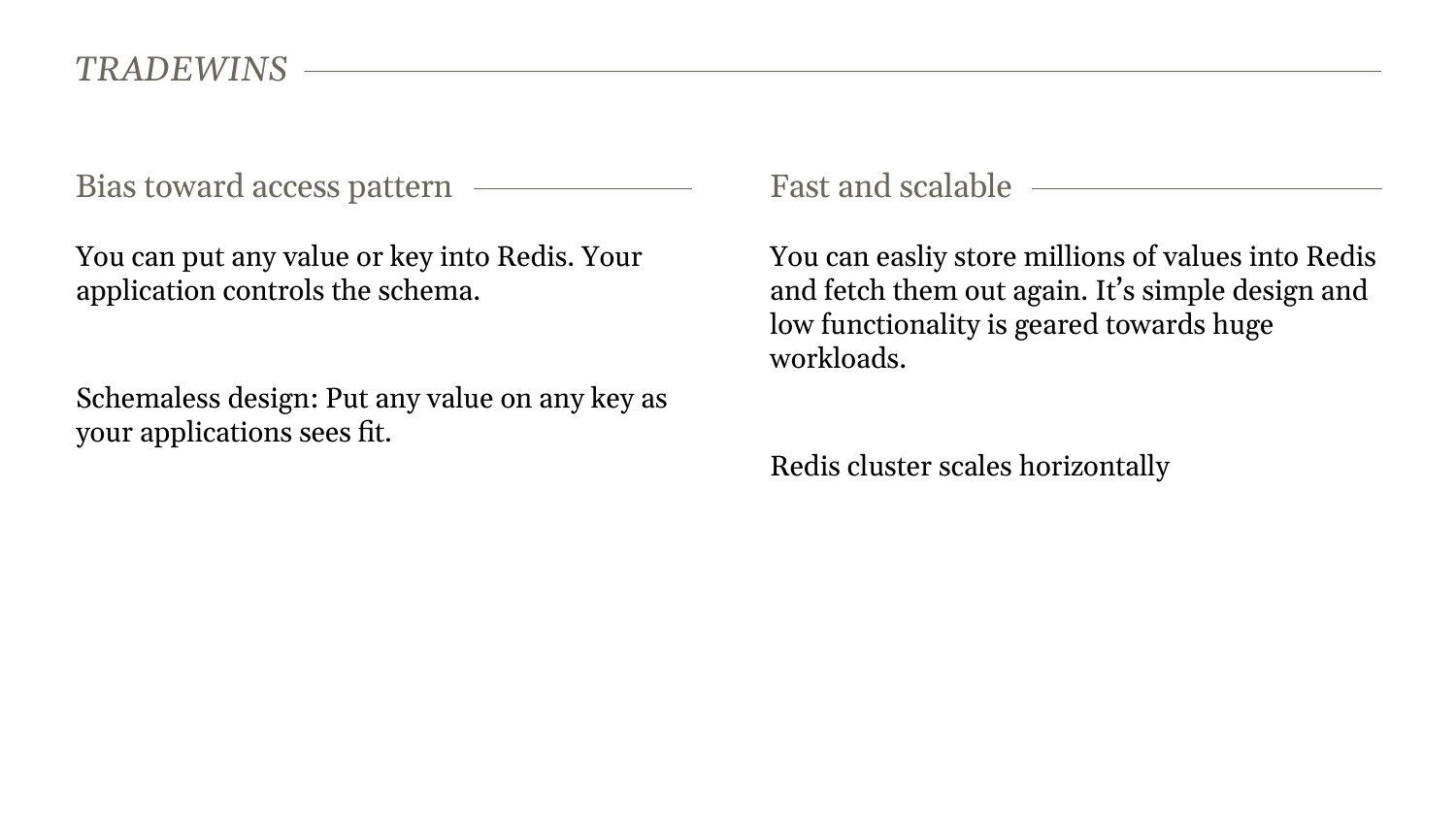

# Tradewins
Bias toward access pattern
Fast and scalable
You can put any value or key into Redis. Your application controls the schema.

Schemaless design: Put any value on any key as your applications sees fit.
You can easliy store millions of values into Redis and fetch them out again. It’s simple design and low functionality is geared towards huge workloads.

Redis cluster scales horizontally